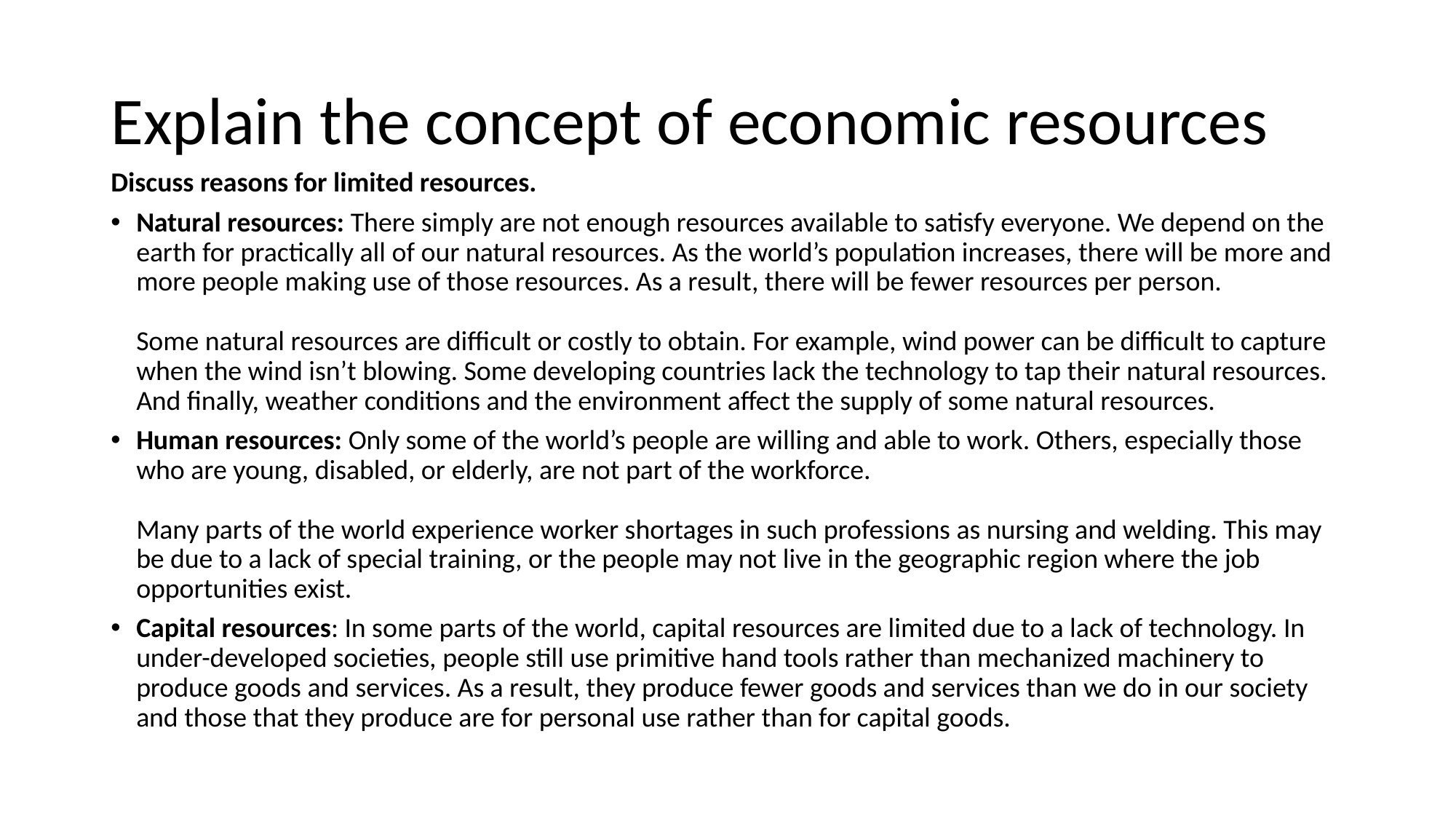

# Explain the concept of economic resources
Discuss reasons for limited resources.
Natural resources: There simply are not enough resources available to satisfy everyone. We depend on the earth for practically all of our natural resources. As the world’s population increases, there will be more and more people making use of those resources. As a result, there will be fewer resources per person.
Some natural resources are difficult or costly to obtain. For example, wind power can be difficult to capture when the wind isn’t blowing. Some developing countries lack the technology to tap their natural resources. And finally, weather conditions and the environment affect the supply of some natural resources.
Human resources: Only some of the world’s people are willing and able to work. Others, especially those who are young, disabled, or elderly, are not part of the workforce.
Many parts of the world experience worker shortages in such professions as nursing and welding. This may be due to a lack of special training, or the people may not live in the geographic region where the job opportunities exist.
Capital resources: In some parts of the world, capital resources are limited due to a lack of technology. In under-developed societies, people still use primitive hand tools rather than mechanized machinery to produce goods and services. As a result, they produce fewer goods and services than we do in our society and those that they produce are for personal use rather than for capital goods.